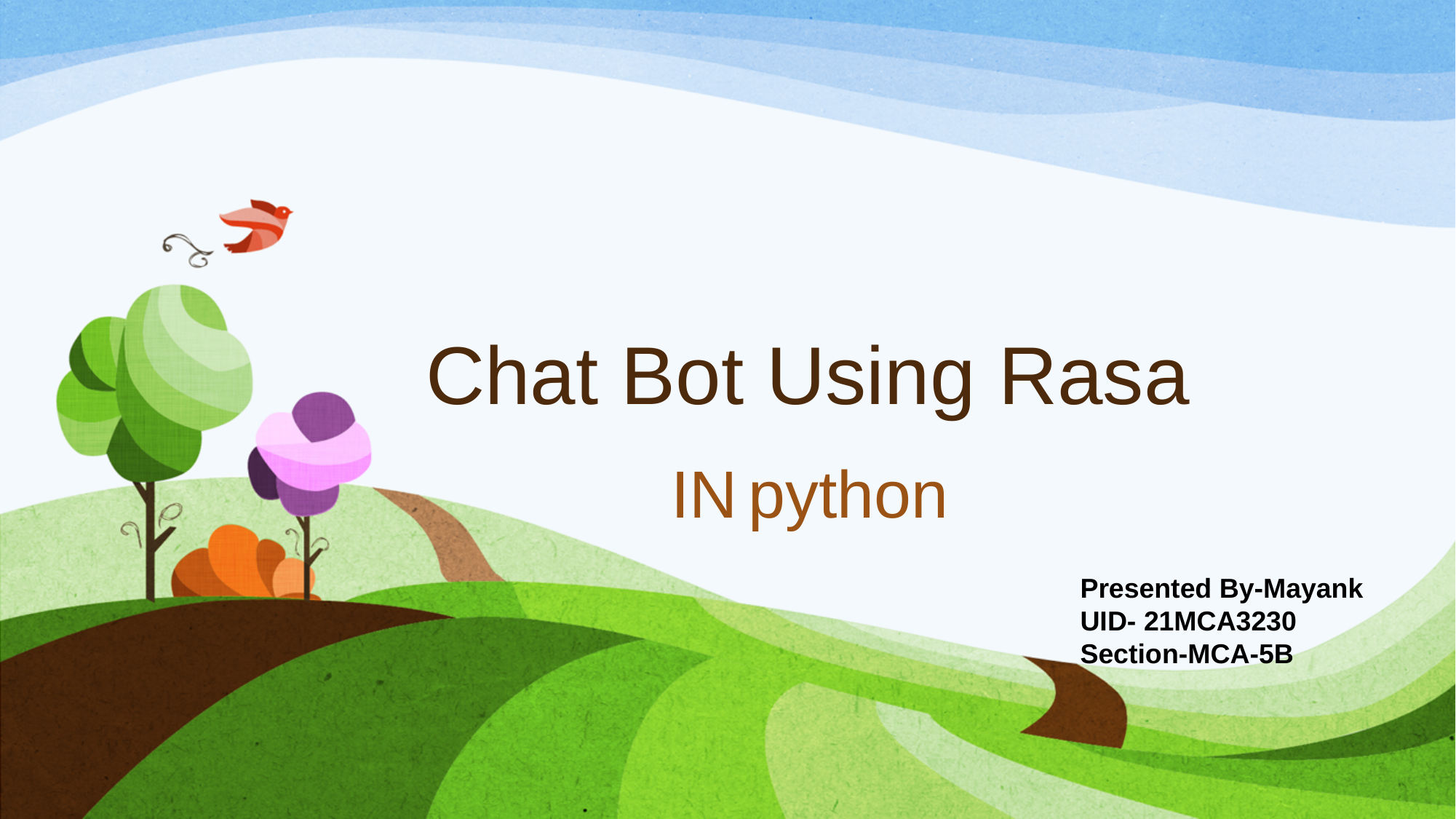

# Chat Bot Using Rasa
              IN python
Presented By-Mayank
UID- 21MCA3230
Section-MCA-5B